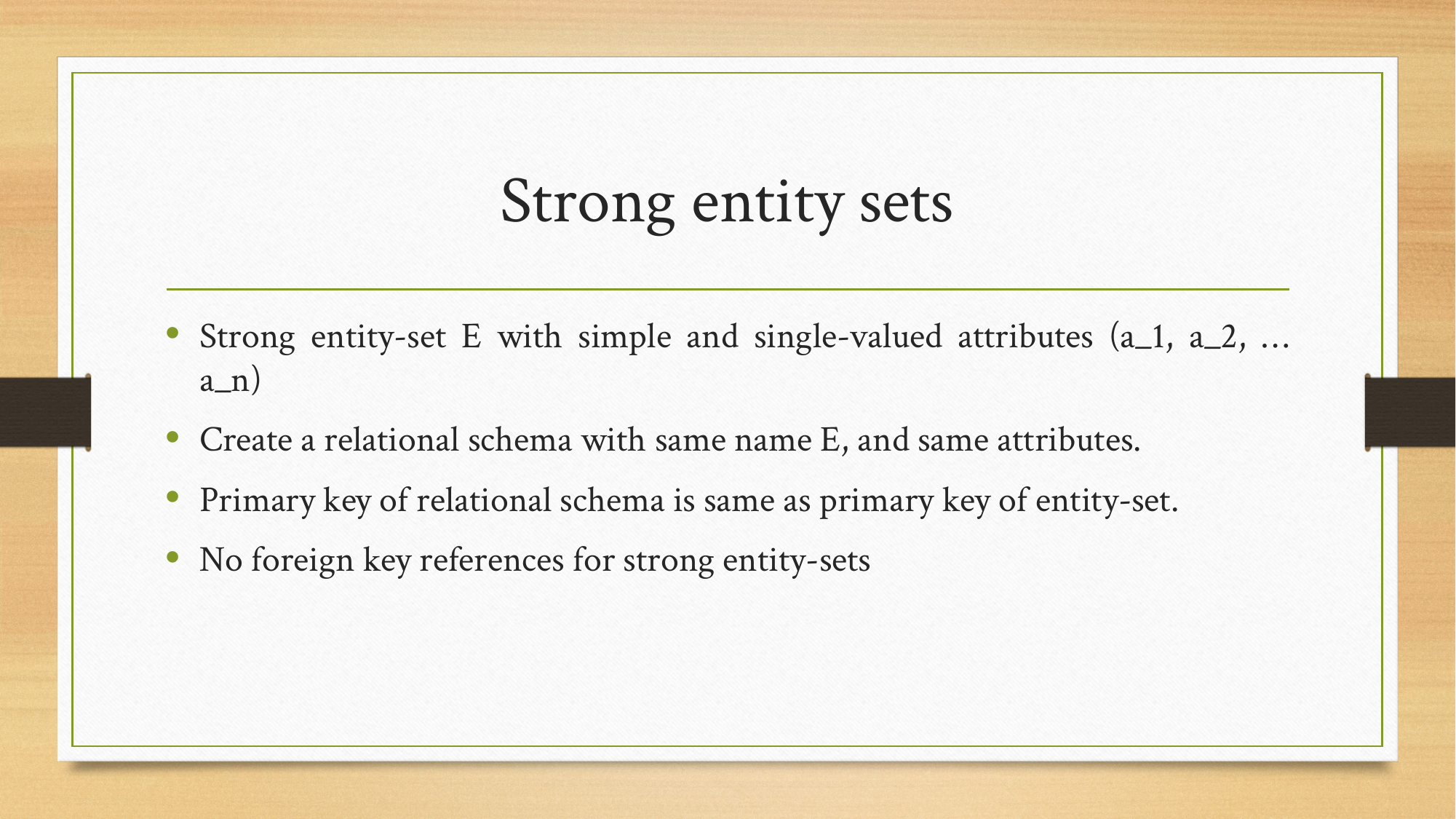

# Strong entity sets
Strong entity-set E with simple and single-valued attributes (a_1, a_2, … a_n)
Create a relational schema with same name E, and same attributes.
Primary key of relational schema is same as primary key of entity-set.
No foreign key references for strong entity-sets